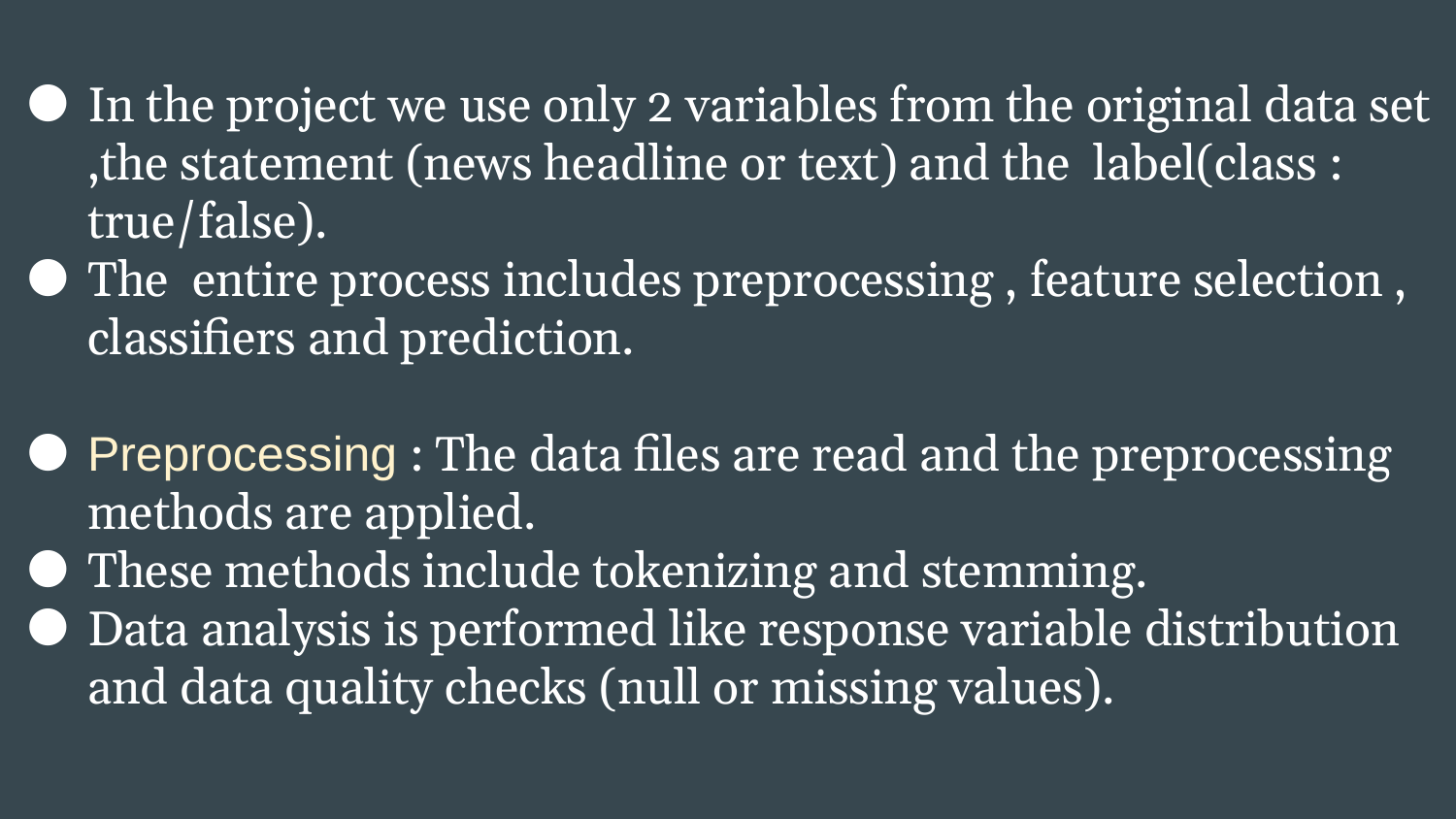

In the project we use only 2 variables from the original data set ,the statement (news headline or text) and the  label(class : true/false).
The  entire process includes preprocessing , feature selection , classifiers and prediction.

Preprocessing : The data files are read and the preprocessing methods are applied.
These methods include tokenizing and stemming.
Data analysis is performed like response variable distribution and data quality checks (null or missing values).